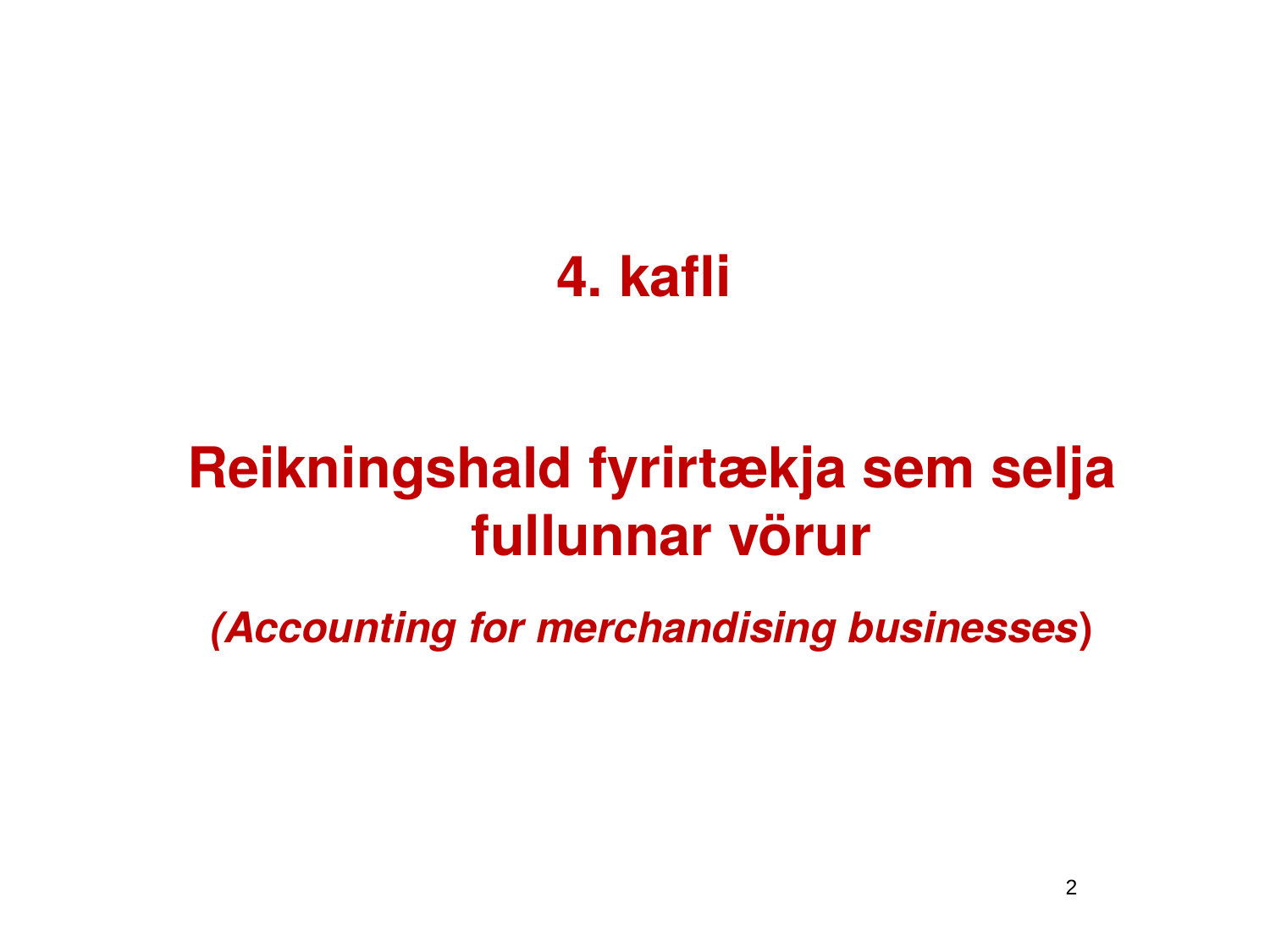

4. kafli

Reikningshald fyrirtækja sem selja fullunnar vörur
(Accounting for merchandising businesses)

2